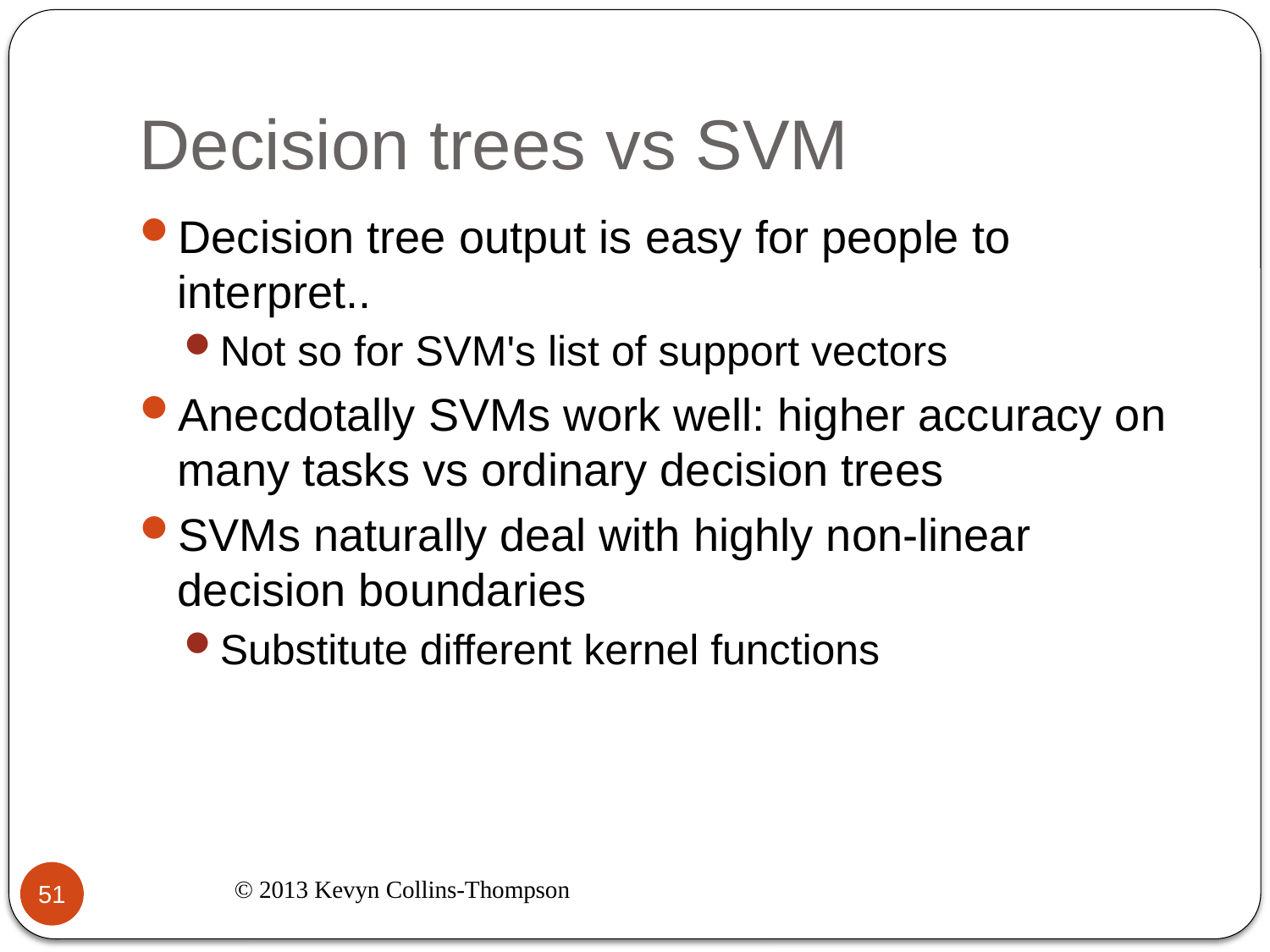

# Decision trees vs SVM
Decision tree output is easy for people to interpret..
Not so for SVM's list of support vectors
Anecdotally SVMs work well: higher accuracy on many tasks vs ordinary decision trees
SVMs naturally deal with highly non-linear decision boundaries
Substitute different kernel functions

© 2013 Kevyn Collins-Thompson
51